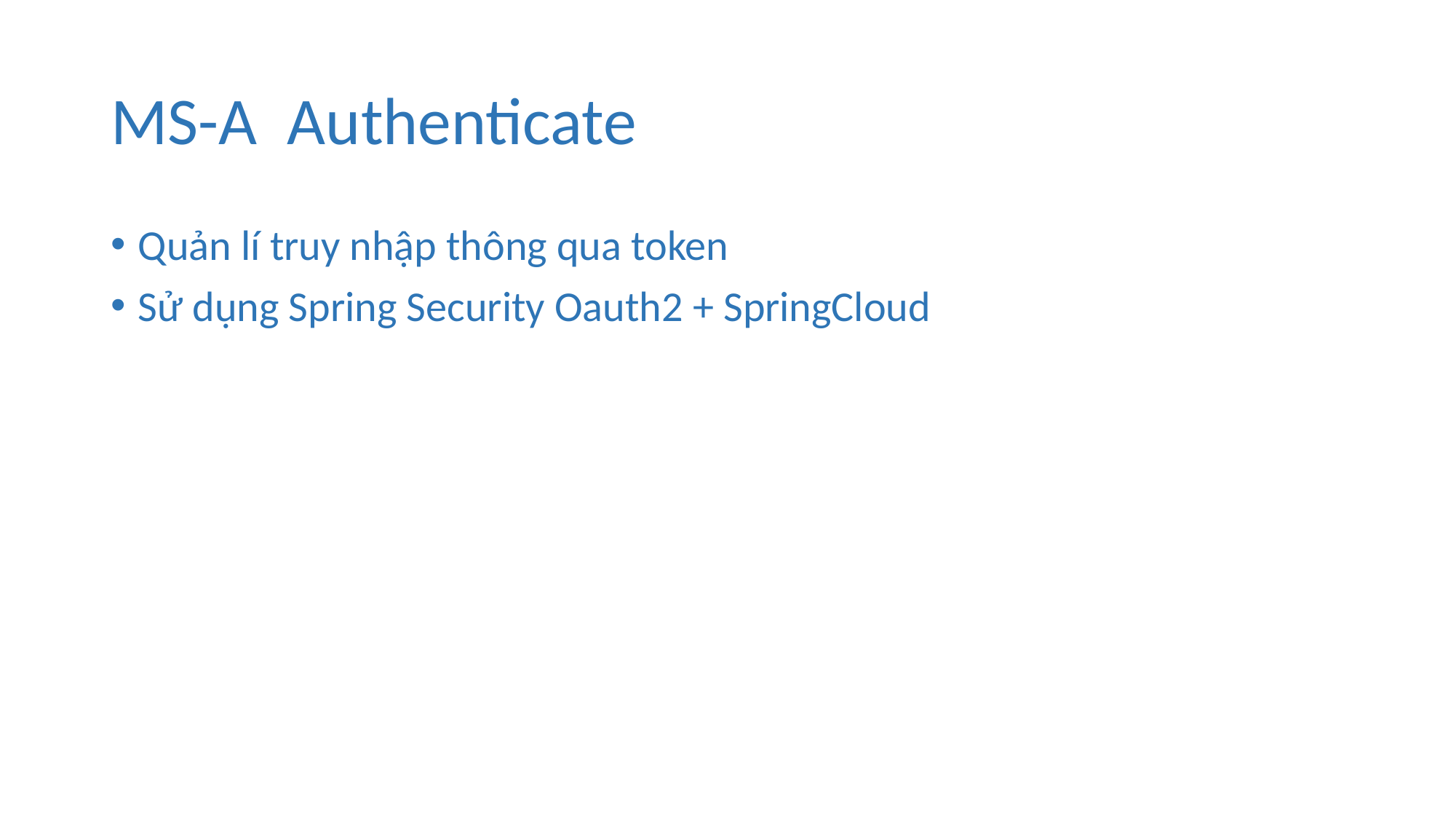

# MS-A  Authenticate
Quản lí truy nhập thông qua token
Sử dụng Spring Security Oauth2 + SpringCloud